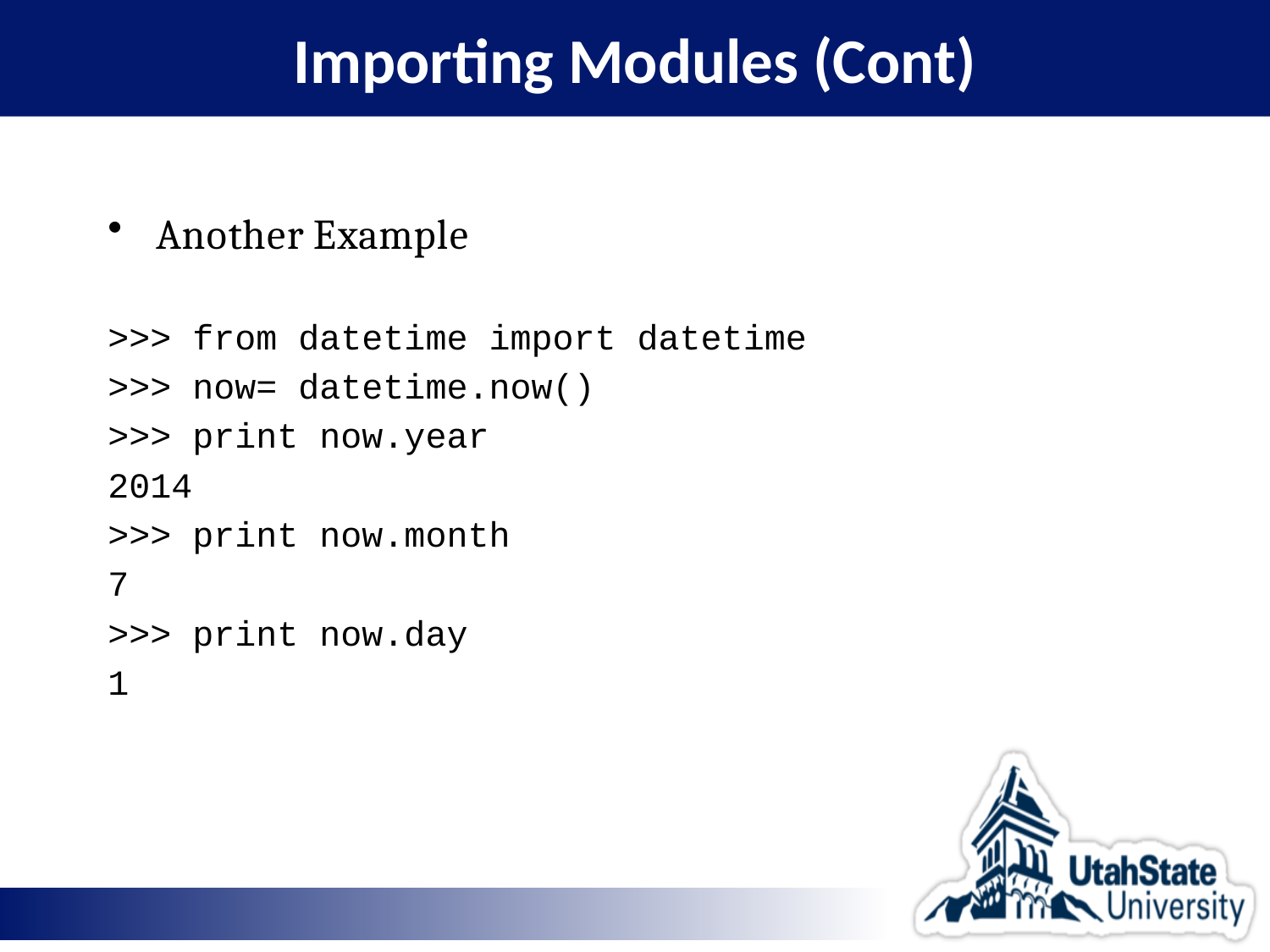

# Importing Modules (Cont)
Another Example

>>> from datetime import datetime
>>> now= datetime.now()
>>> print now.year
2014
>>> print now.month
7
>>> print now.day
1